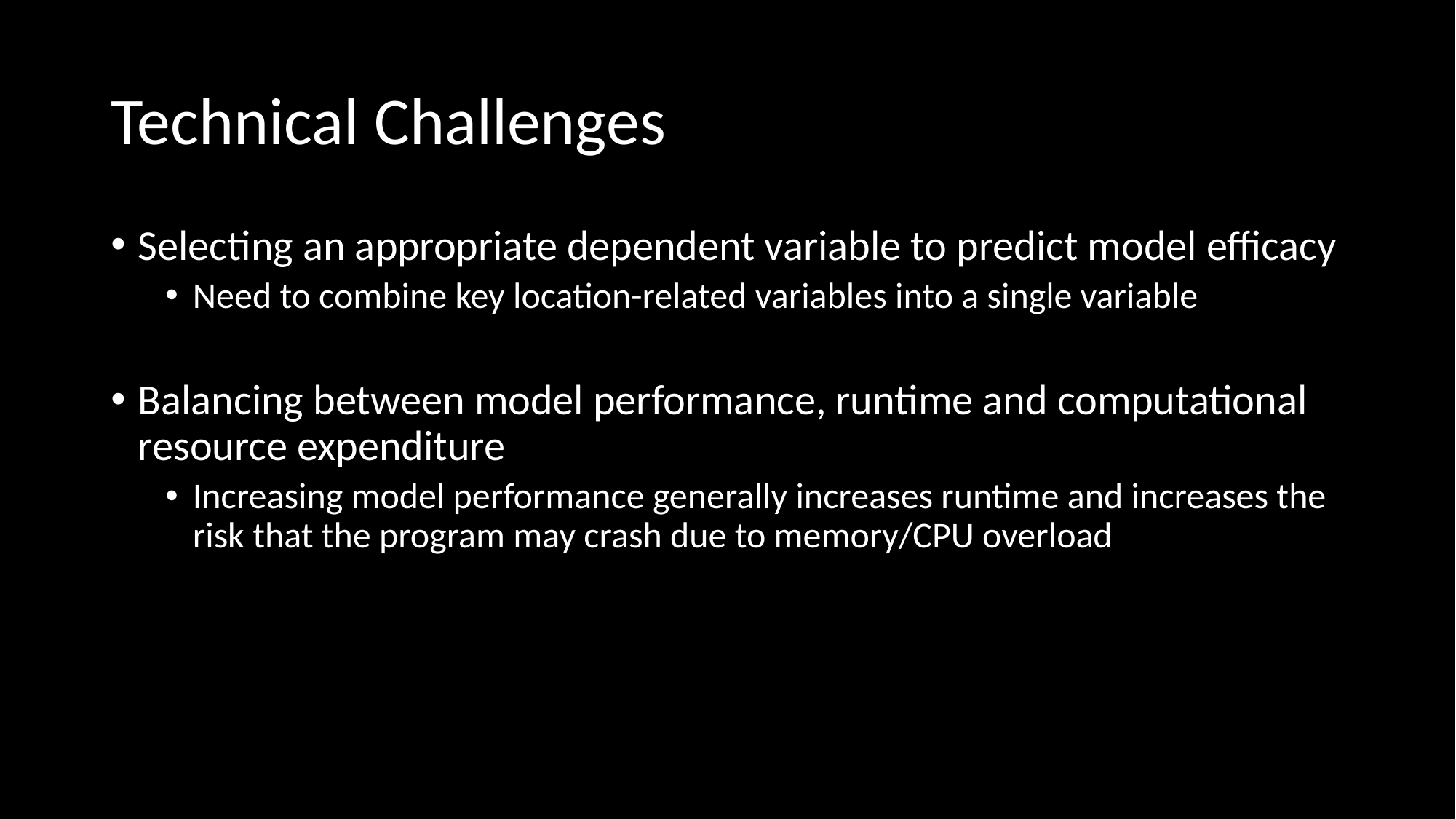

# Technical Challenges
Selecting an appropriate dependent variable to predict model efficacy
Need to combine key location-related variables into a single variable

Balancing between model performance, runtime and computational resource expenditure
Increasing model performance generally increases runtime and increases the risk that the program may crash due to memory/CPU overload